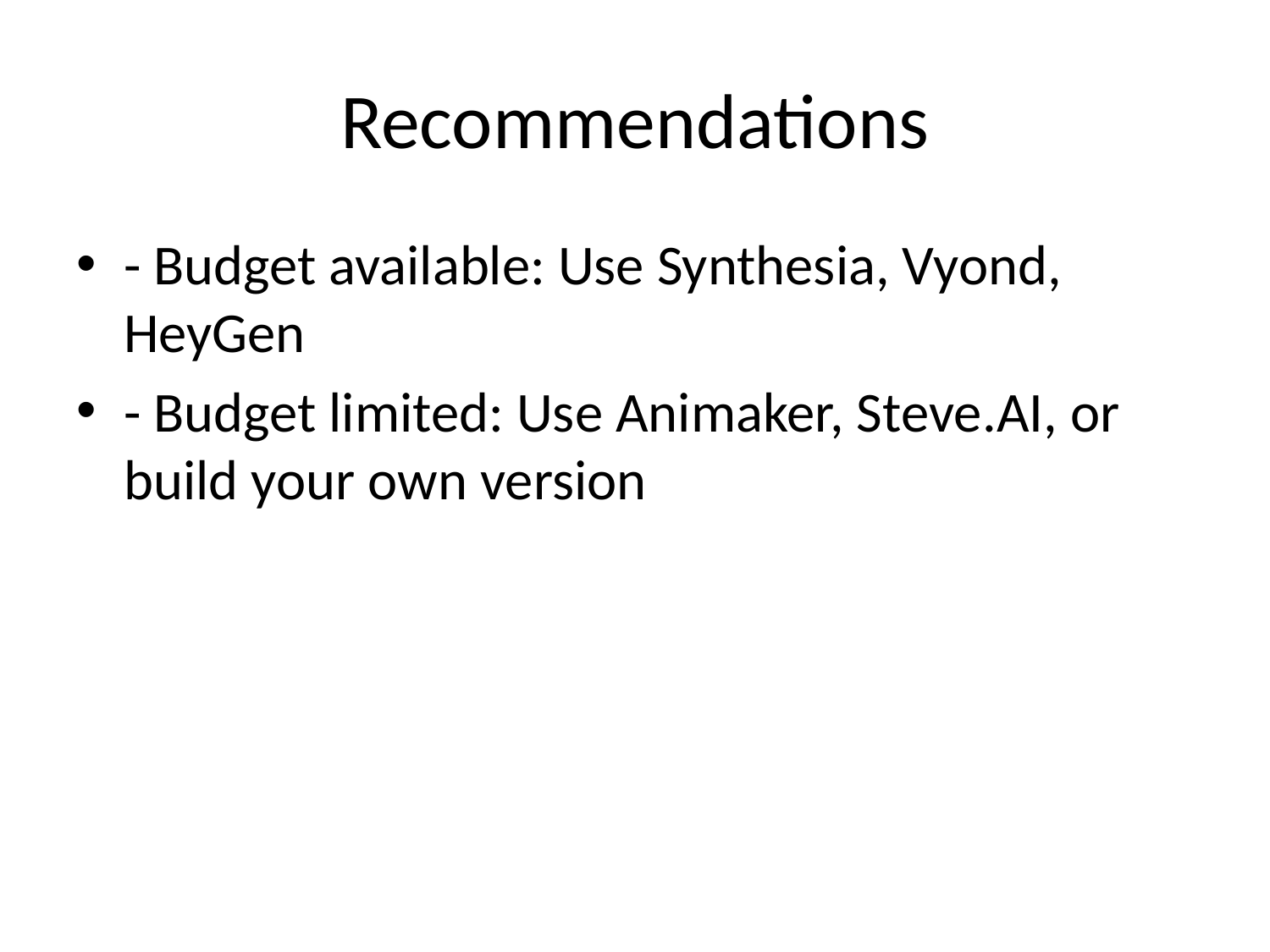

# Recommendations
- Budget available: Use Synthesia, Vyond, HeyGen
- Budget limited: Use Animaker, Steve.AI, or build your own version